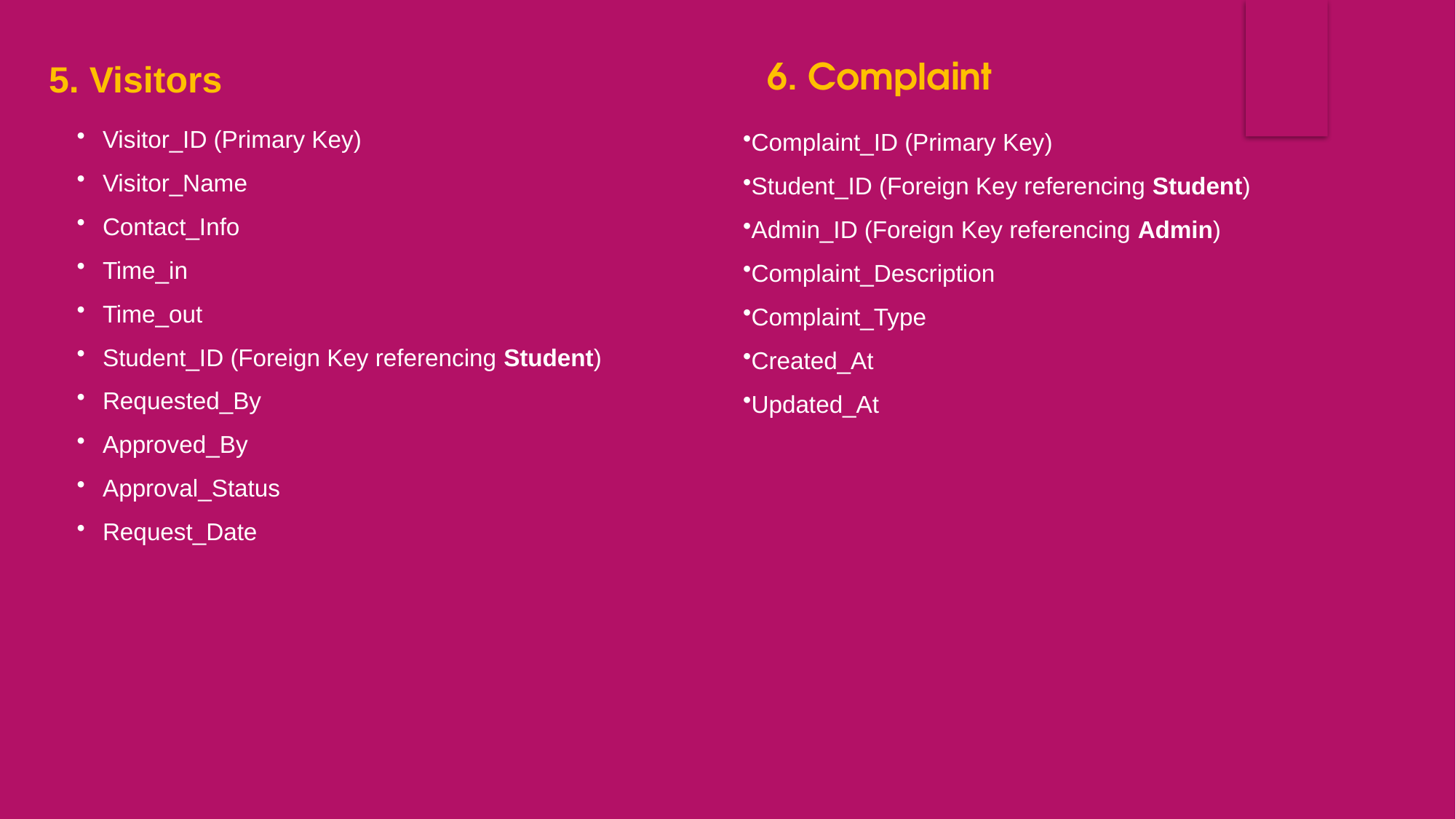

5. Visitors
6. Complaint
Visitor_ID (Primary Key)
Visitor_Name
Contact_Info
Time_in
Time_out
Student_ID (Foreign Key referencing Student)
Requested_By
Approved_By
Approval_Status
Request_Date

Complaint_ID (Primary Key)
Student_ID (Foreign Key referencing Student)
Admin_ID (Foreign Key referencing Admin)
Complaint_Description
Complaint_Type
Created_At
Updated_At